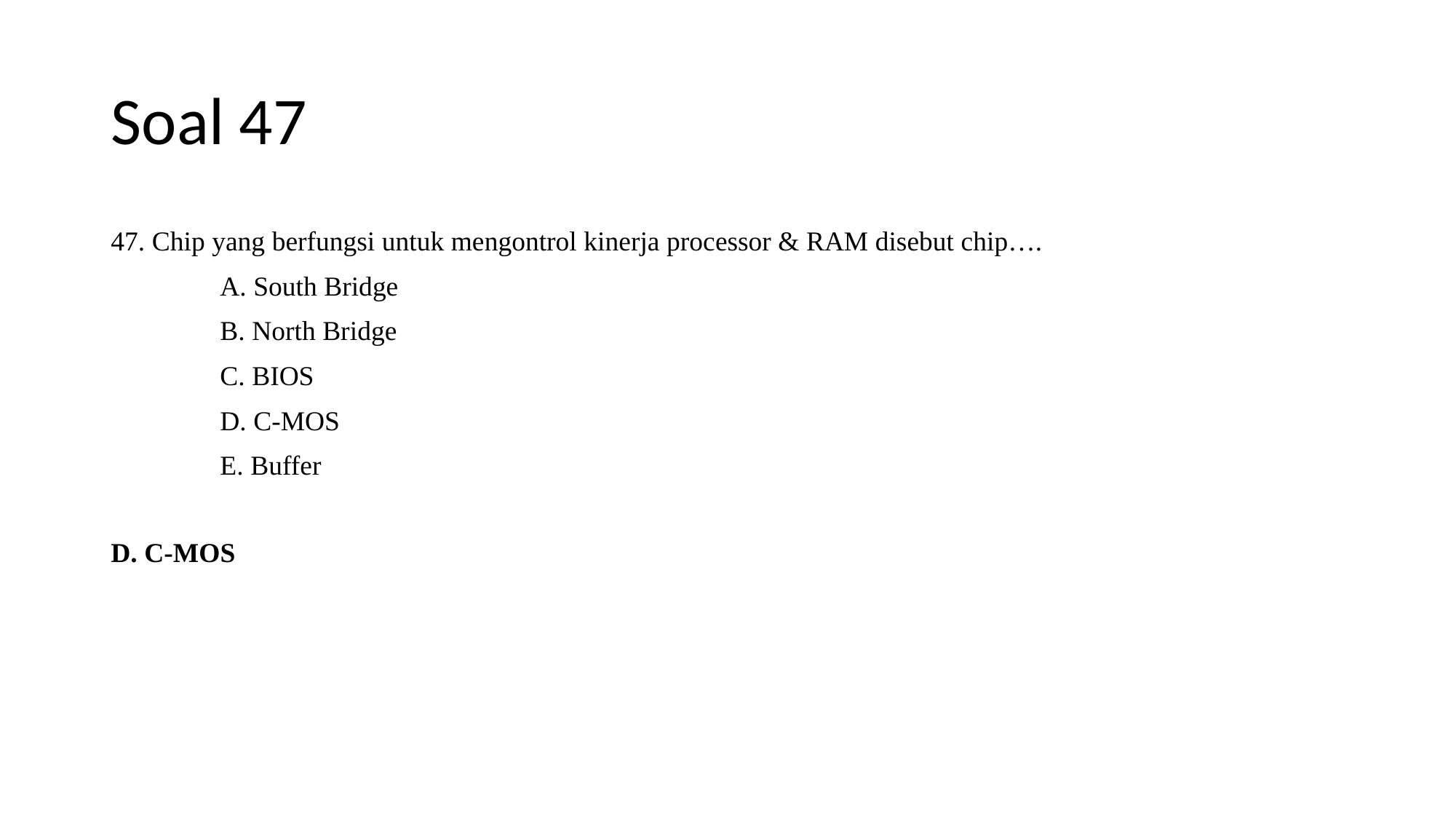

# Soal 47
47. Chip yang berfungsi untuk mengontrol kinerja processor & RAM disebut chip….
	A. South Bridge
	B. North Bridge
	C. BIOS
	D. C-MOS
	E. Buffer
D. C-MOS